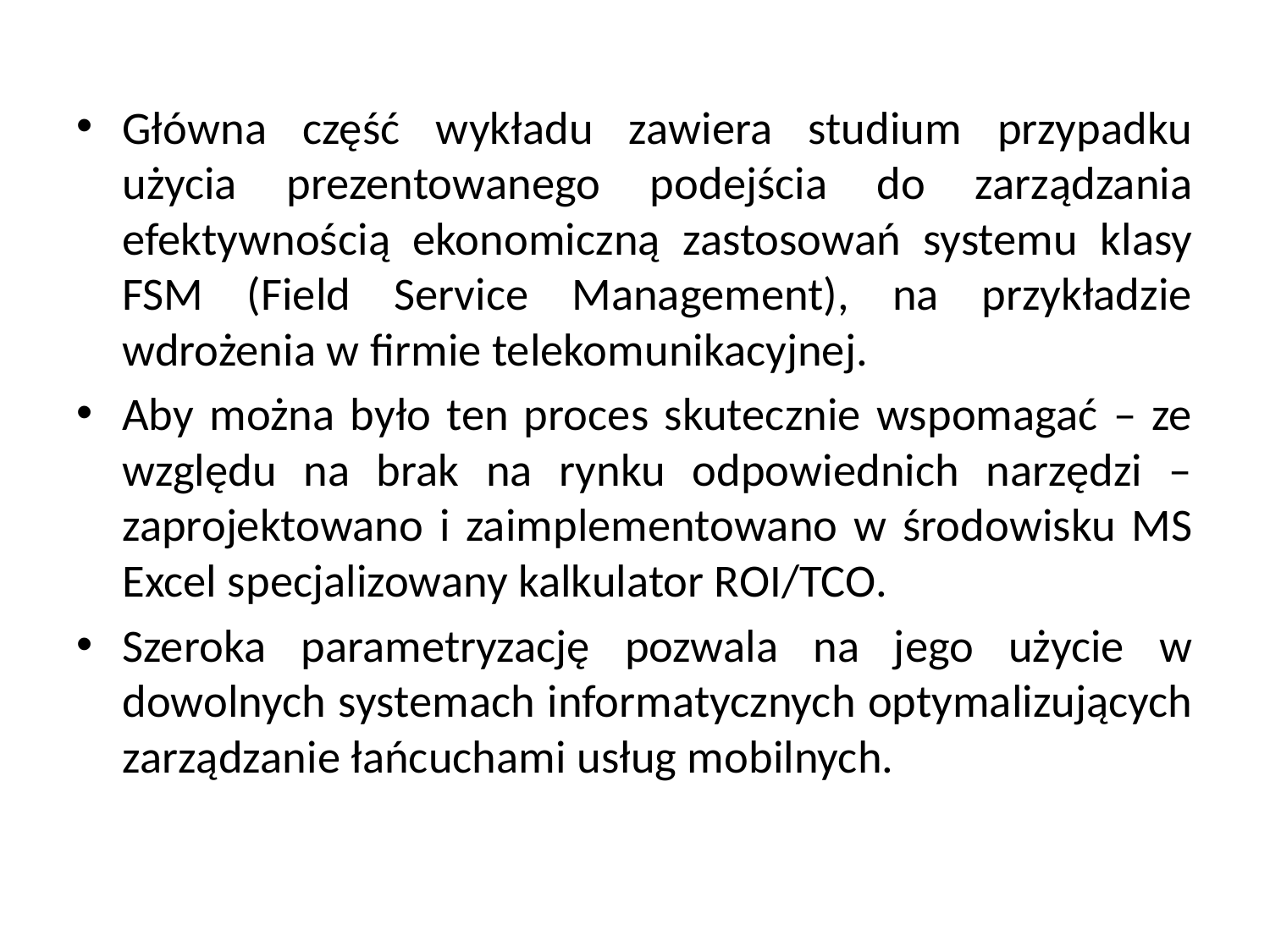

Główna część wykładu zawiera studium przypadku użycia prezentowanego podejścia do zarządzania efektywnością ekonomiczną zastosowań systemu klasy FSM (Field Service Management), na przykładzie wdrożenia w firmie telekomunikacyjnej.
Aby można było ten proces skutecznie wspomagać – ze względu na brak na rynku odpowiednich narzędzi – zaprojektowano i zaimplementowano w środowisku MS Excel specjalizowany kalkulator ROI/TCO.
Szeroka parametryzację pozwala na jego użycie w dowolnych systemach informatycznych optymalizujących zarządzanie łańcuchami usług mobilnych.